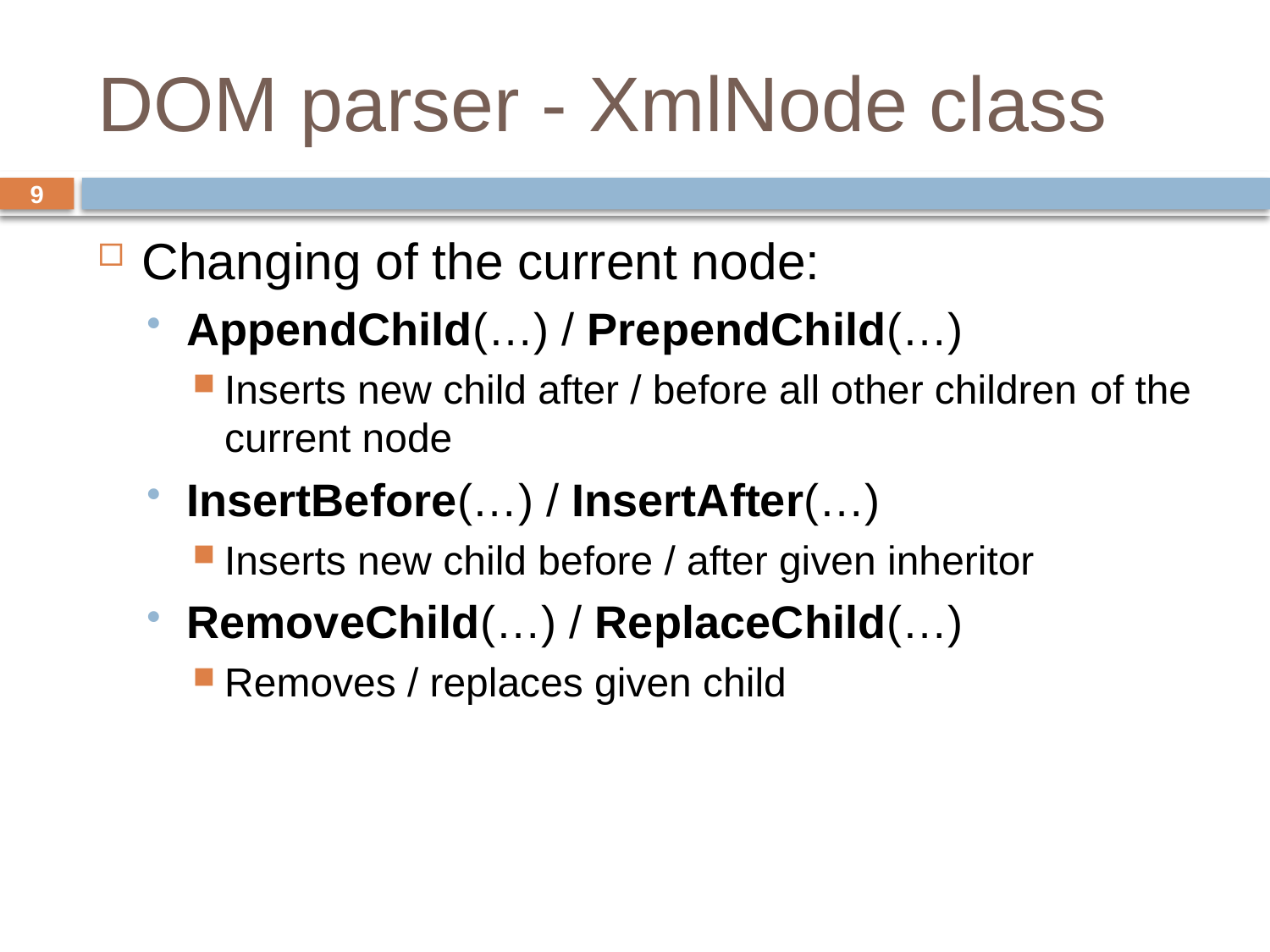

# DOM parser - XmlNode class
9
Changing of the current node:
AppendChild(…) / PrependChild(…)
Inserts new child after / before all other children of the current node
InsertBefore(…) / InsertAfter(…)
Inserts new child before / after given inheritor
RemoveChild(…) / ReplaceChild(…)
Removes / replaces given child